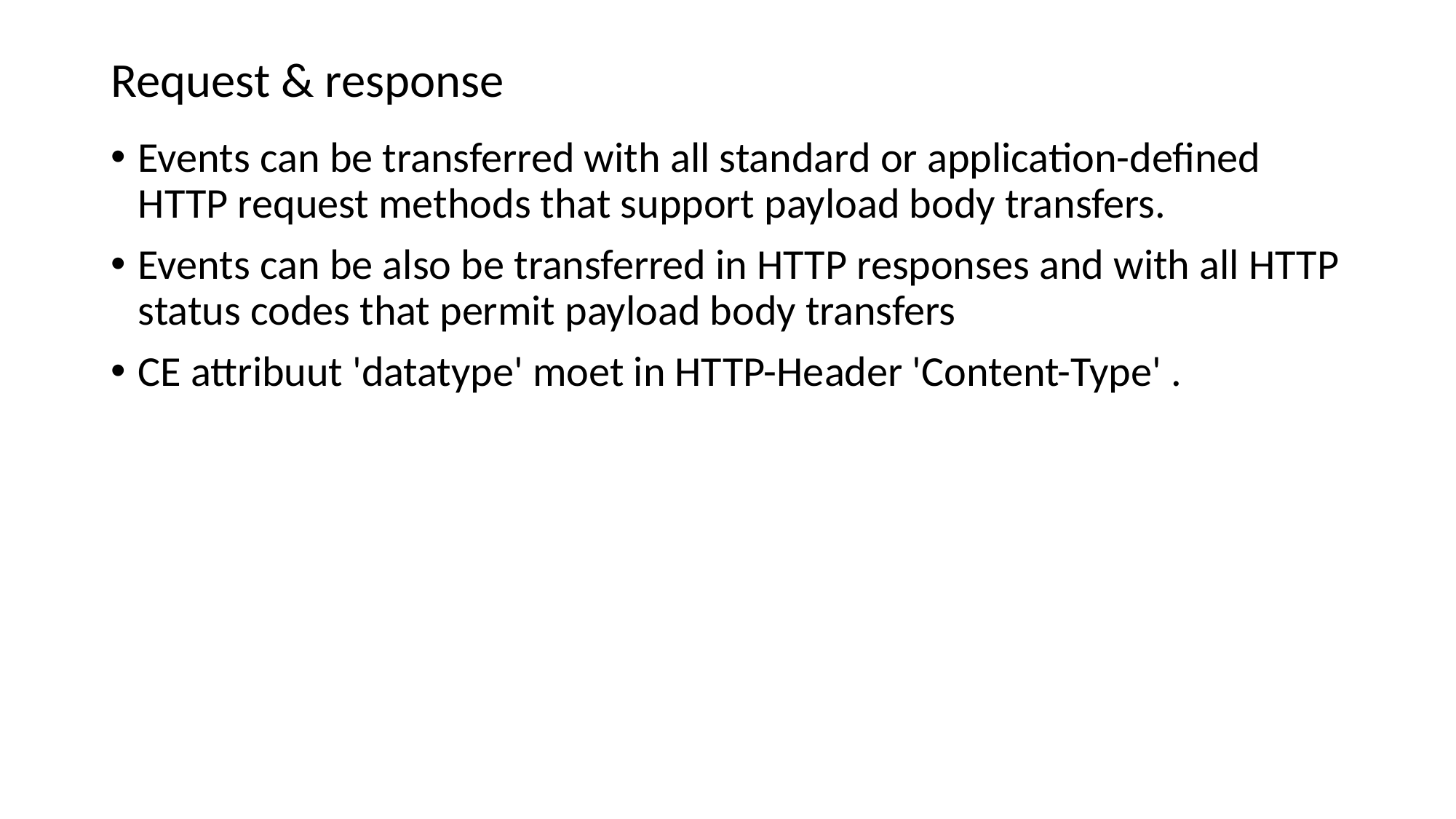

# Request & response
Events can be transferred with all standard or application-defined HTTP request methods that support payload body transfers.
Events can be also be transferred in HTTP responses and with all HTTP status codes that permit payload body transfers
CE attribuut 'datatype' moet in HTTP-Header 'Content-Type' .